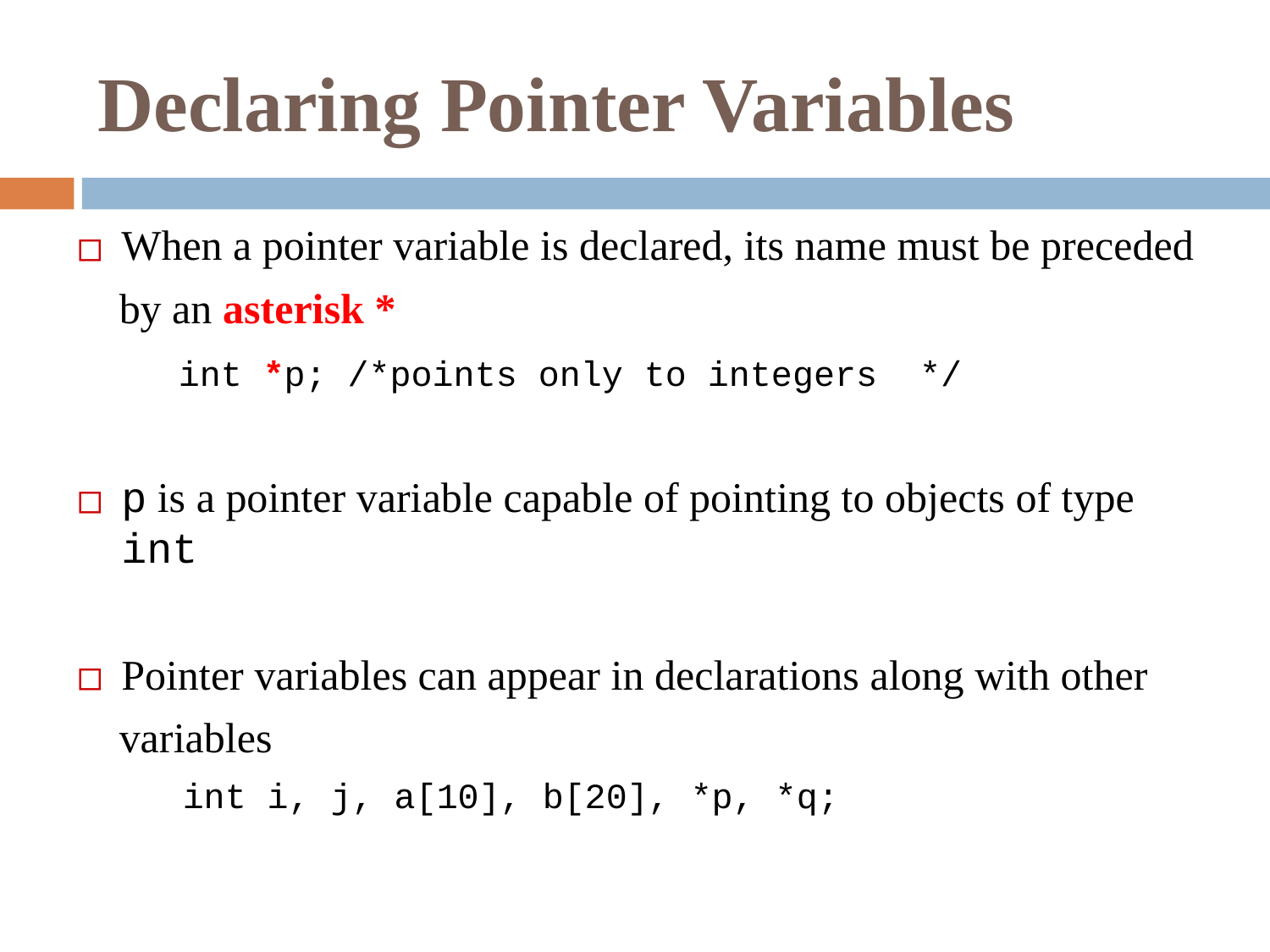

# Declaring Pointer Variables
When a pointer variable is declared, its name must be preceded
    by an asterisk *
    int *p; /*points only to integers  */

p is a pointer variable capable of pointing to objects of type int

Pointer variables can appear in declarations along with other
    variables
     int i, j, a[10], b[20], *p, *q;